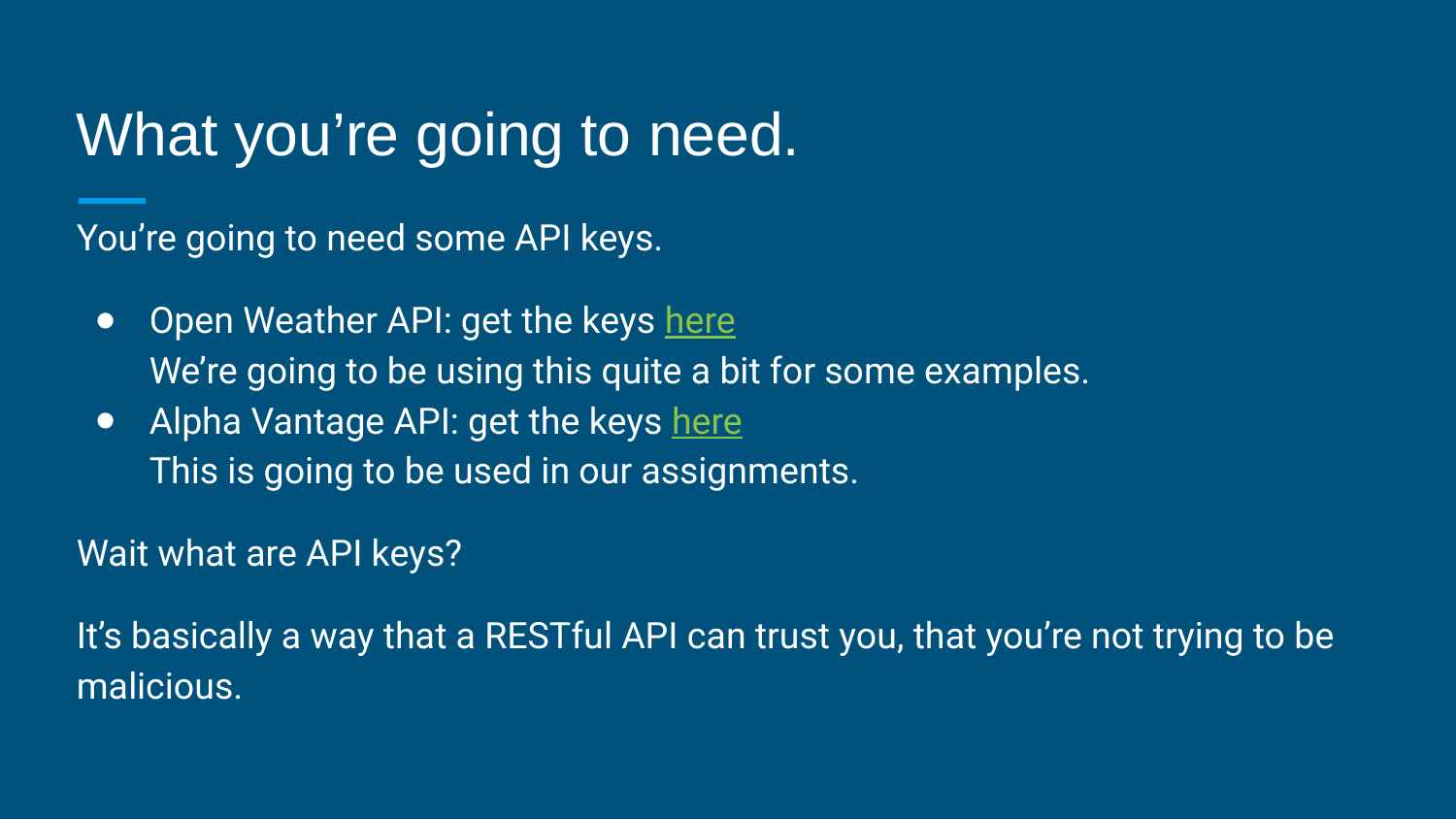

# What you’re going to need.
You’re going to need some API keys.
Open Weather API: get the keys here
We’re going to be using this quite a bit for some examples.
Alpha Vantage API: get the keys here
This is going to be used in our assignments.
Wait what are API keys?
It’s basically a way that a RESTful API can trust you, that you’re not trying to be malicious.